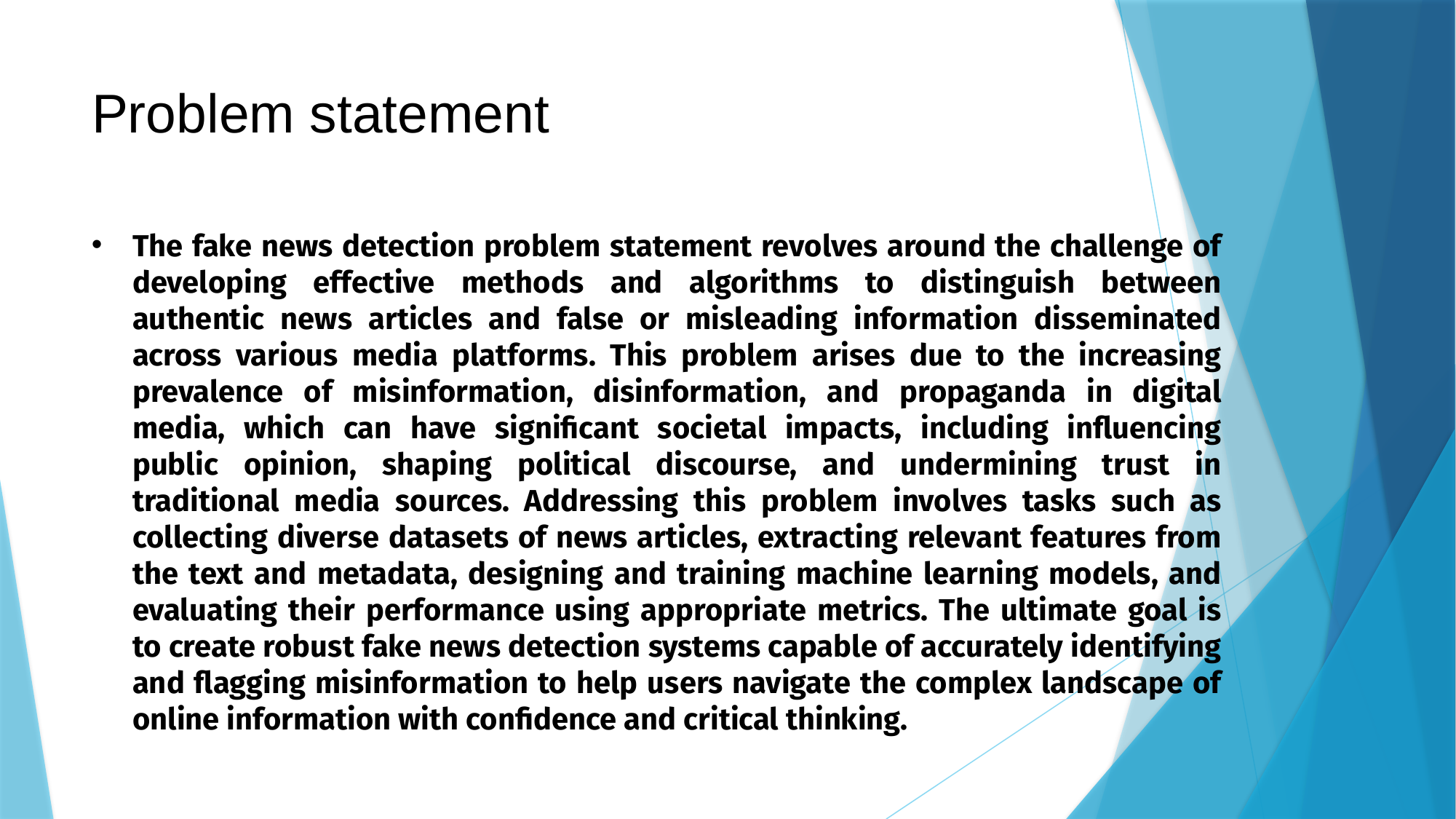

# Problem statement
The fake news detection problem statement revolves around the challenge of developing effective methods and algorithms to distinguish between authentic news articles and false or misleading information disseminated across various media platforms. This problem arises due to the increasing prevalence of misinformation, disinformation, and propaganda in digital media, which can have significant societal impacts, including influencing public opinion, shaping political discourse, and undermining trust in traditional media sources. Addressing this problem involves tasks such as collecting diverse datasets of news articles, extracting relevant features from the text and metadata, designing and training machine learning models, and evaluating their performance using appropriate metrics. The ultimate goal is to create robust fake news detection systems capable of accurately identifying and flagging misinformation to help users navigate the complex landscape of online information with confidence and critical thinking.